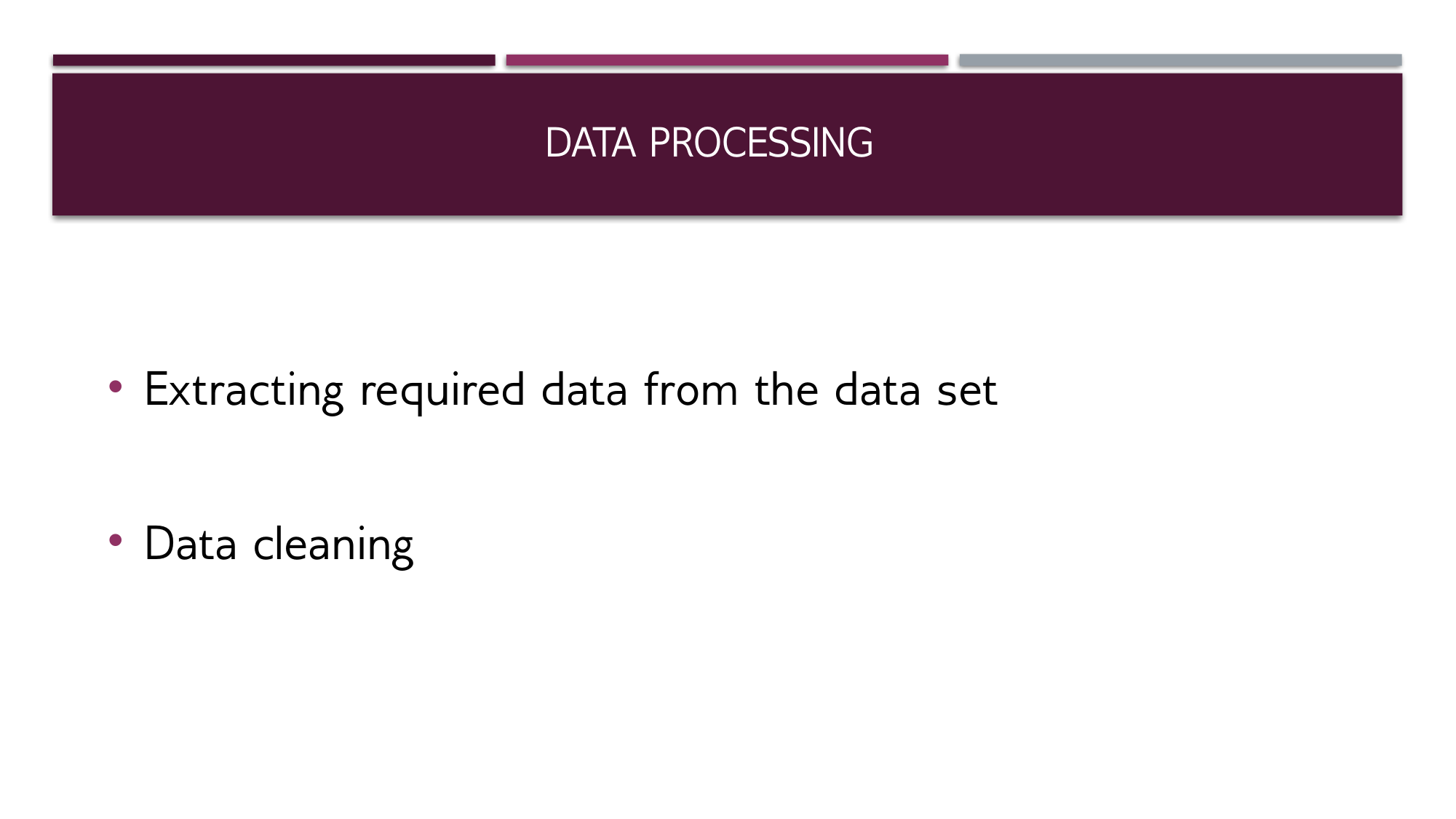

# Data processing
Extracting required data from the data set

Data cleaning